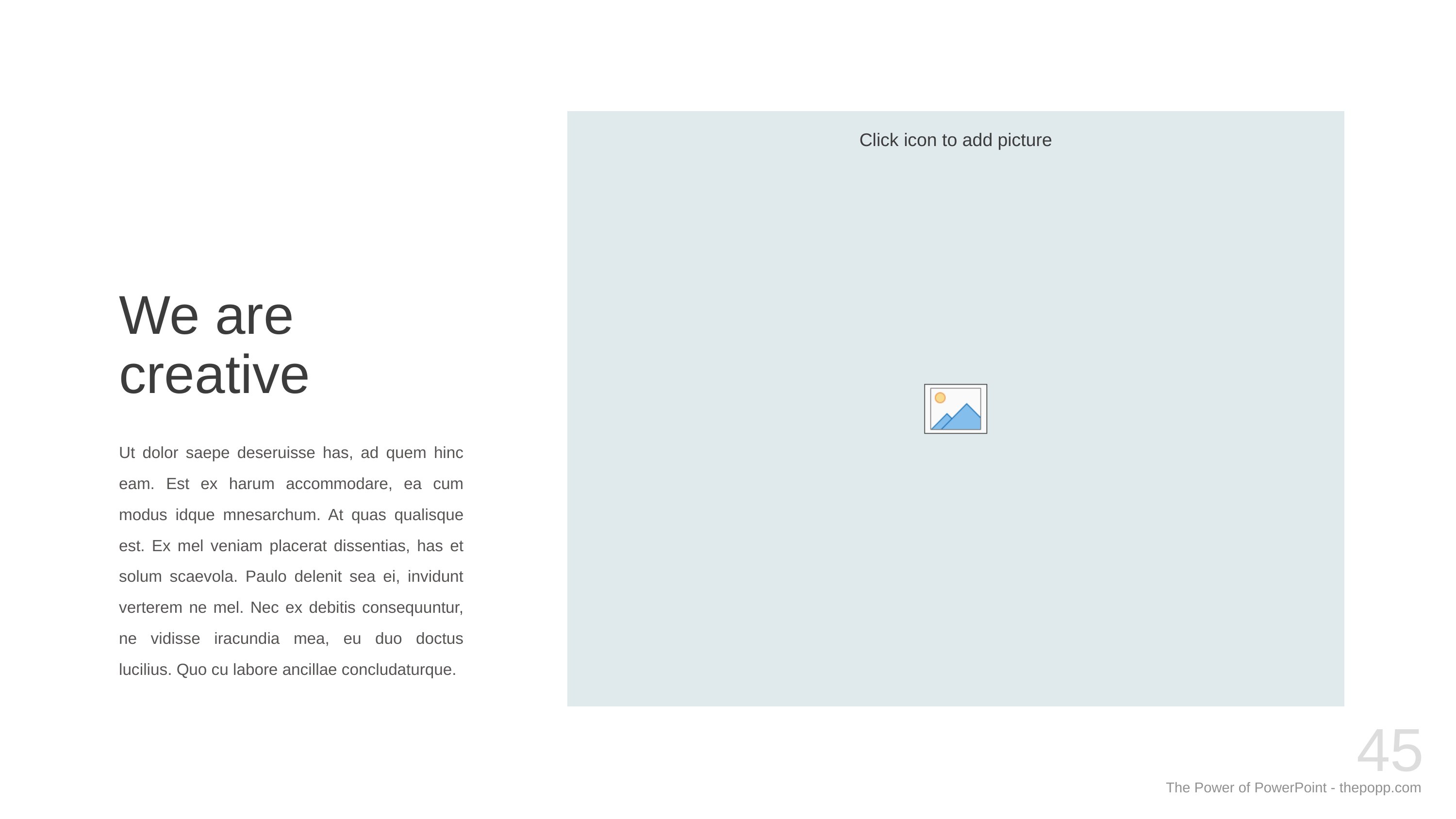

# We are creative
Ut dolor saepe deseruisse has, ad quem hinc eam. Est ex harum accommodare, ea cum modus idque mnesarchum. At quas qualisque est. Ex mel veniam placerat dissentias, has et solum scaevola. Paulo delenit sea ei, invidunt verterem ne mel. Nec ex debitis consequuntur, ne vidisse iracundia mea, eu duo doctus lucilius. Quo cu labore ancillae concludaturque.
45
The Power of PowerPoint - thepopp.com